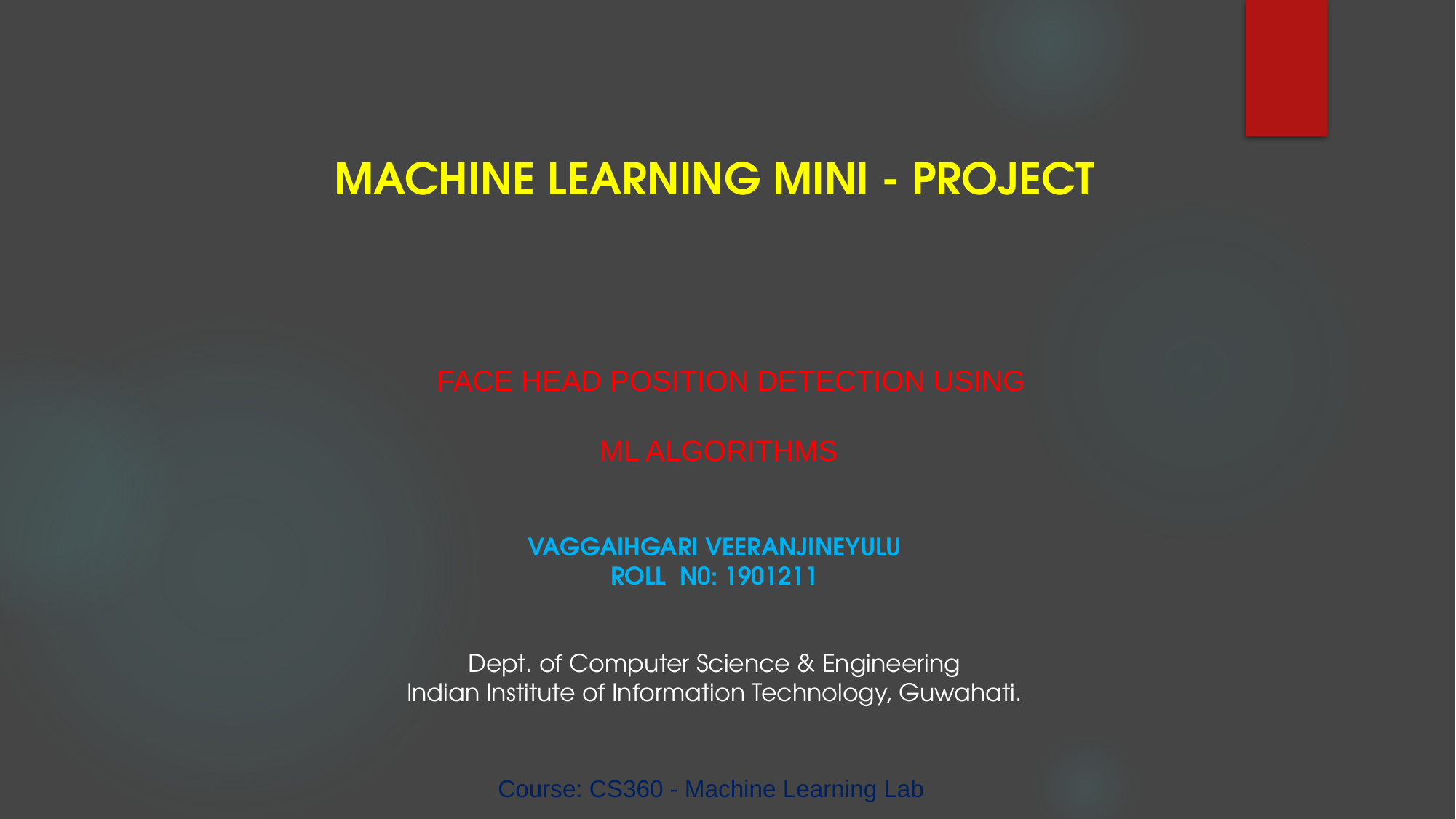

# MACHINE LEARNING MINI - PROJECT FACE HEAD POSITION DETECTION USING ML ALGORITHMS VAGGAIHGARI VEERANJINEYULU ROLL  N0: 1901211 Dept. of Computer Science & Engineering Indian Institute of Information Technology, Guwahati. Course: CS360 - Machine Learning Lab